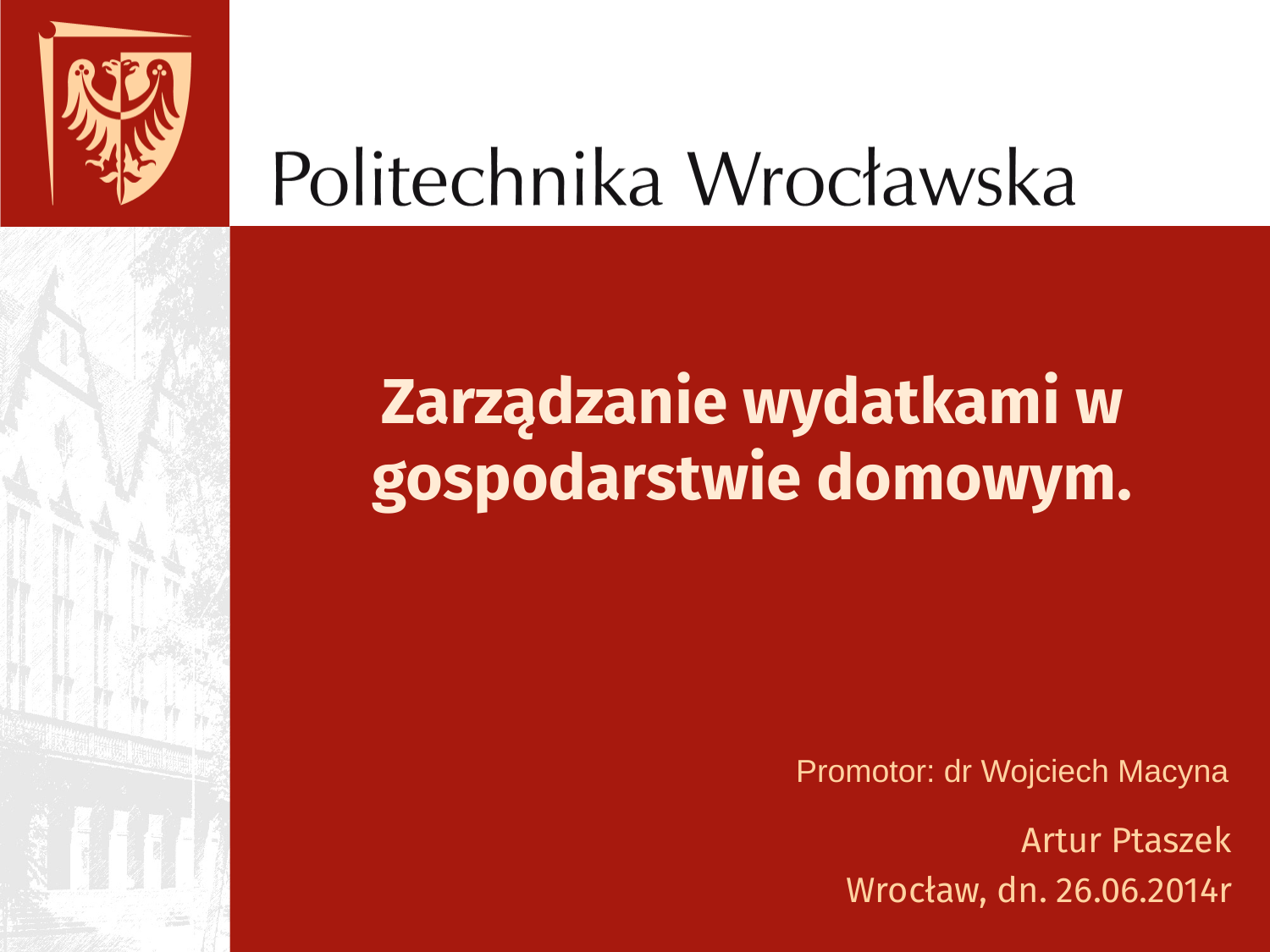

# Zarządzanie wydatkami w gospodarstwie domowym.
Promotor: dr Wojciech Macyna
Artur Ptaszek
Wrocław, dn. 26.06.2014r